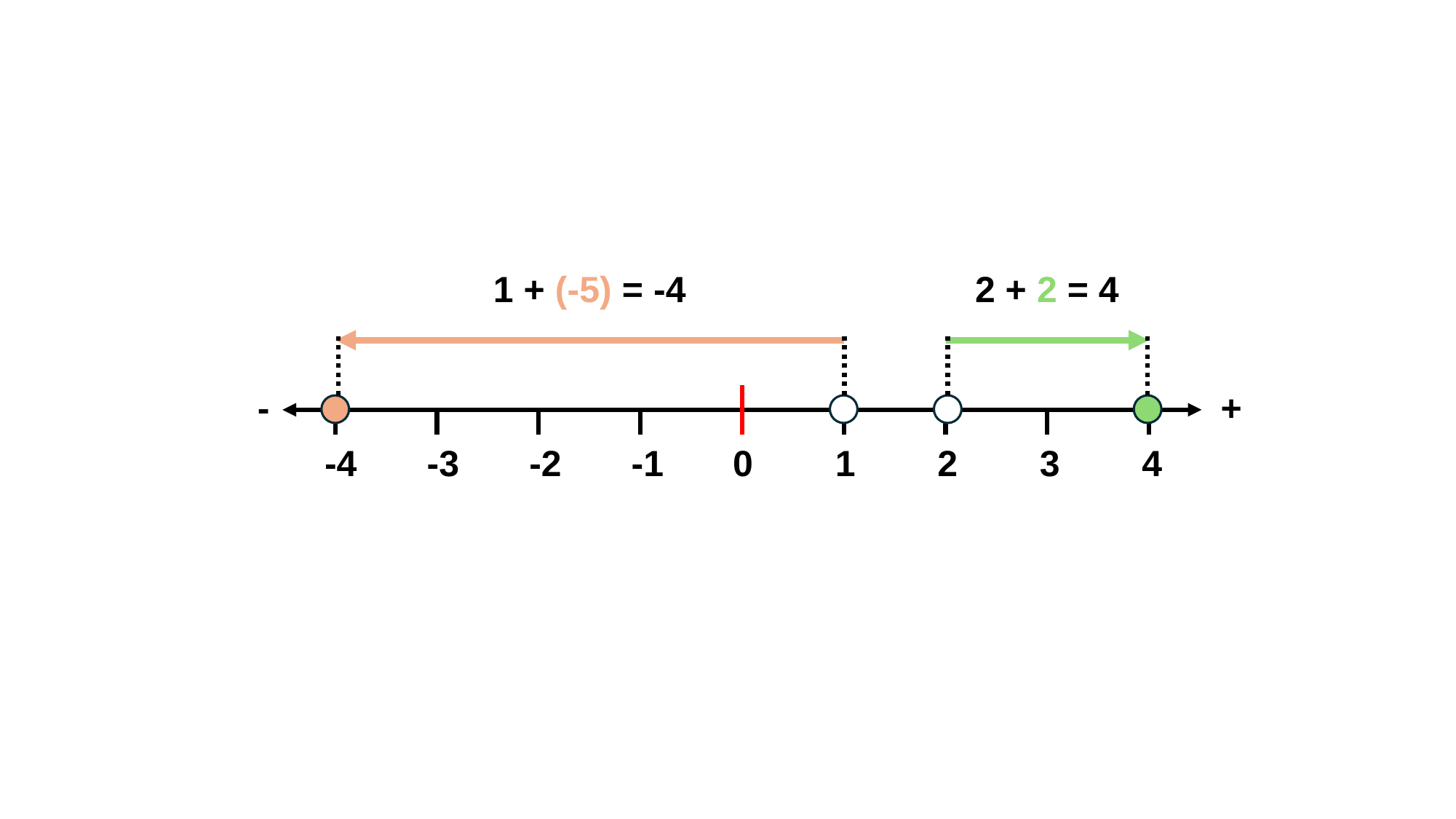

1 + (-5) = -4
2 + 2 = 4
-
+
-4
-3
-2
-1
0
1
2
3
4